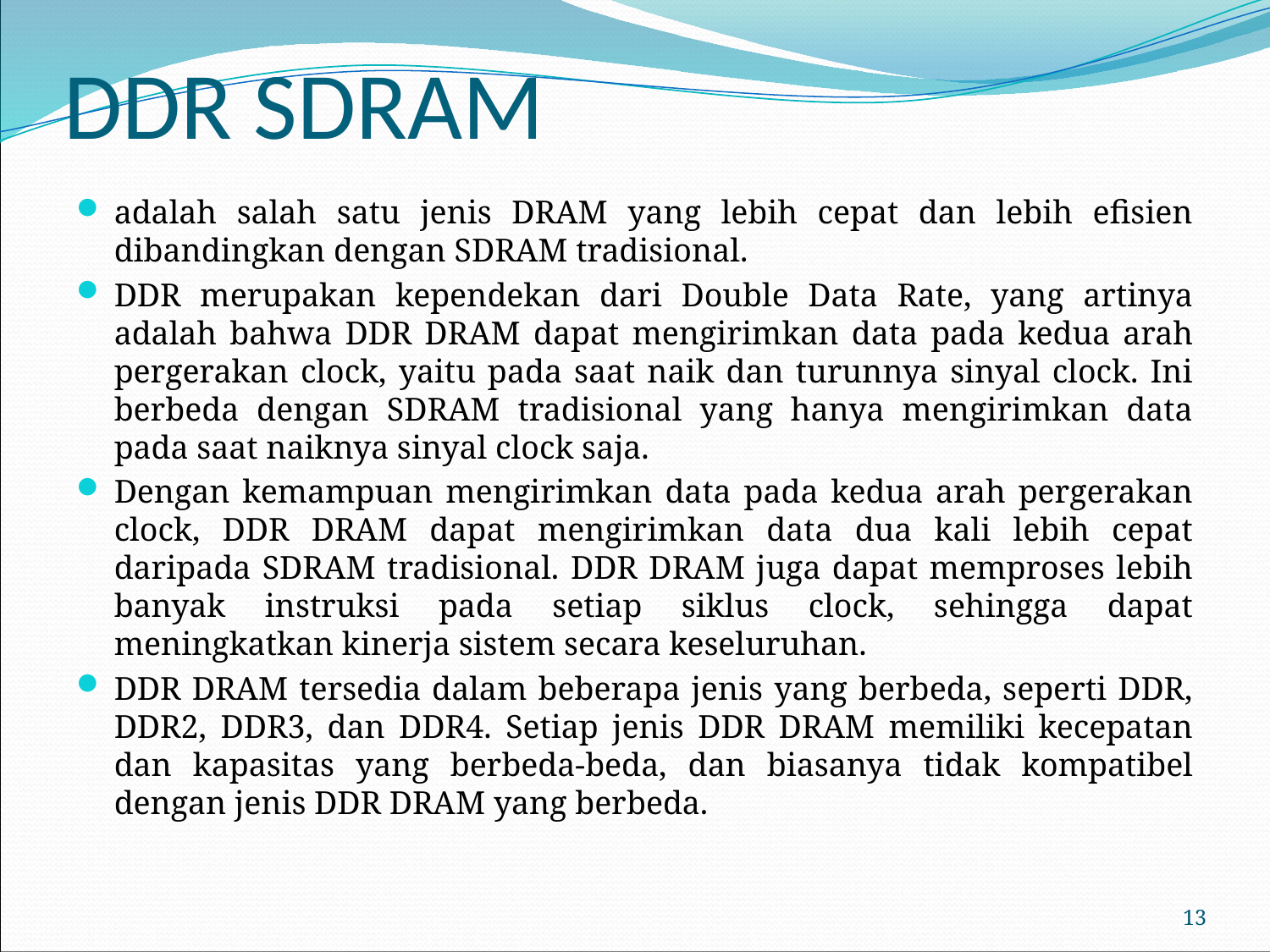

# DDR SDRAM
adalah salah satu jenis DRAM yang lebih cepat dan lebih efisien dibandingkan dengan SDRAM tradisional.
DDR merupakan kependekan dari Double Data Rate, yang artinya adalah bahwa DDR DRAM dapat mengirimkan data pada kedua arah pergerakan clock, yaitu pada saat naik dan turunnya sinyal clock. Ini berbeda dengan SDRAM tradisional yang hanya mengirimkan data pada saat naiknya sinyal clock saja.
Dengan kemampuan mengirimkan data pada kedua arah pergerakan clock, DDR DRAM dapat mengirimkan data dua kali lebih cepat daripada SDRAM tradisional. DDR DRAM juga dapat memproses lebih banyak instruksi pada setiap siklus clock, sehingga dapat meningkatkan kinerja sistem secara keseluruhan.
DDR DRAM tersedia dalam beberapa jenis yang berbeda, seperti DDR, DDR2, DDR3, dan DDR4. Setiap jenis DDR DRAM memiliki kecepatan dan kapasitas yang berbeda-beda, dan biasanya tidak kompatibel dengan jenis DDR DRAM yang berbeda.

13